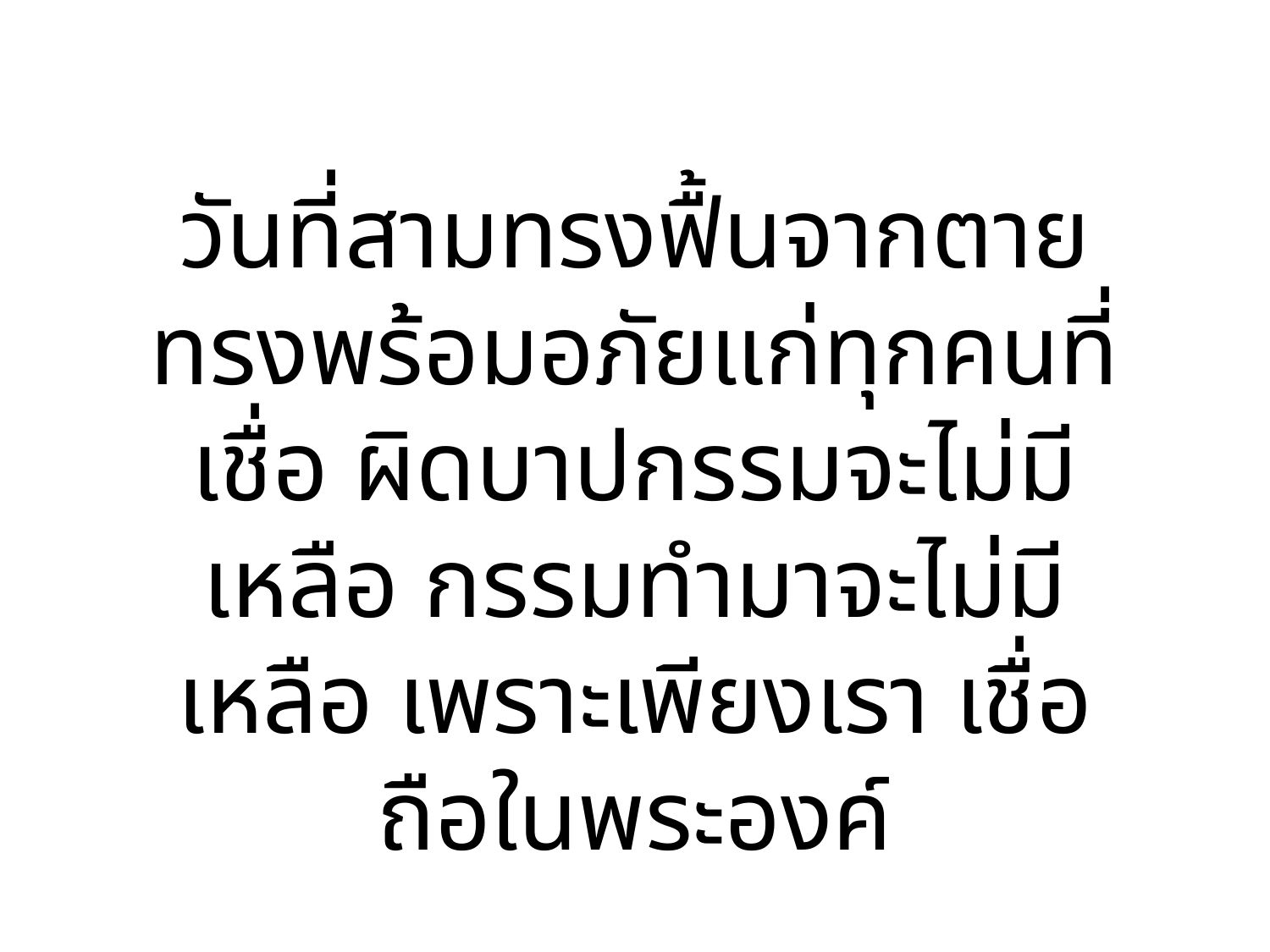

วันที่สามทรงฟื้นจากตาย ทรงพร้อมอภัยแก่ทุกคนที่เชื่อ ผิดบาปกรรมจะไม่มีเหลือ กรรมทำมาจะไม่มีเหลือ เพราะเพียงเรา เชื่อถือในพระองค์